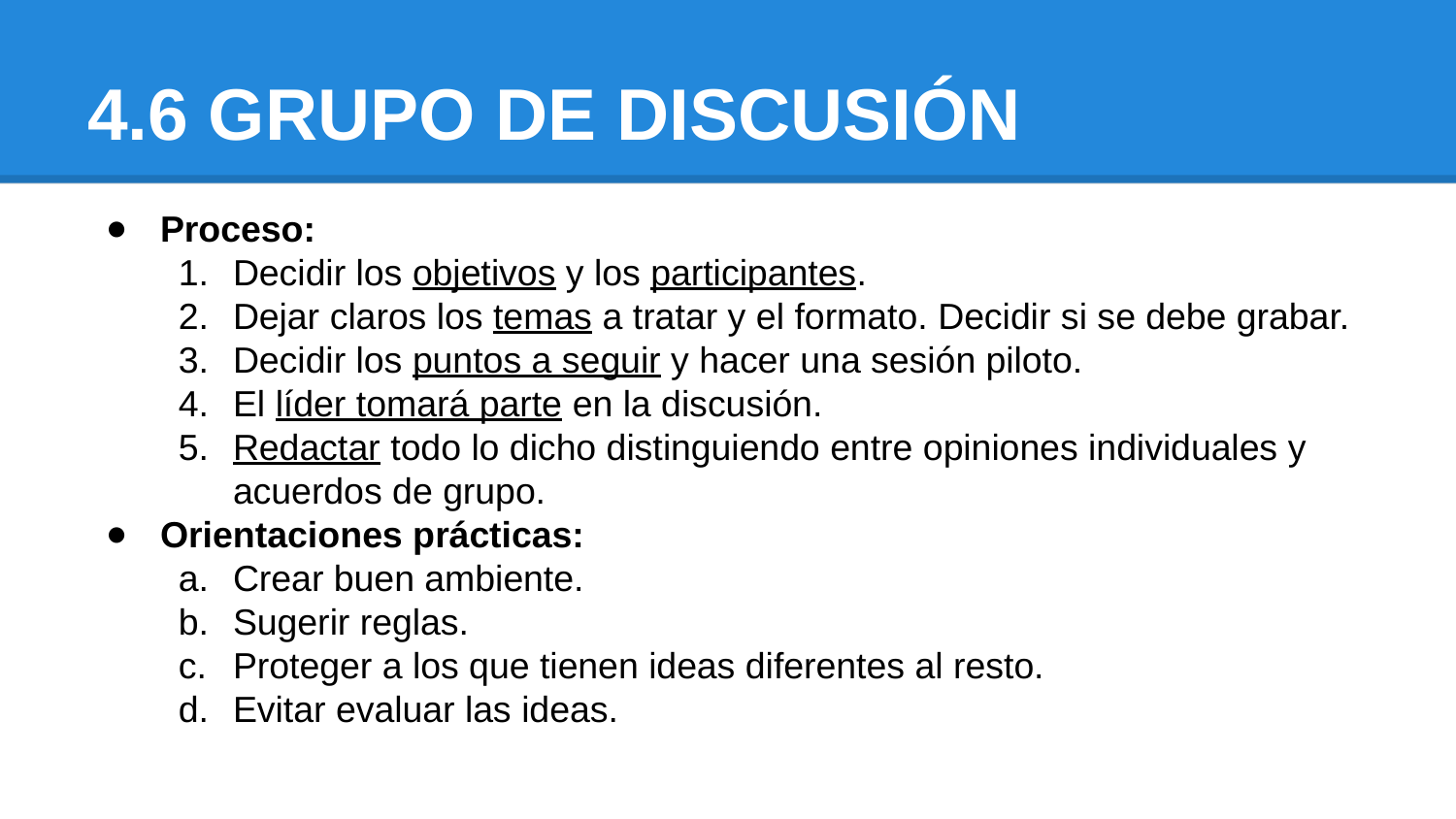

# 4.6 GRUPO DE DISCUSIÓN
Proceso:
Decidir los objetivos y los participantes.
Dejar claros los temas a tratar y el formato. Decidir si se debe grabar.
Decidir los puntos a seguir y hacer una sesión piloto.
El líder tomará parte en la discusión.
Redactar todo lo dicho distinguiendo entre opiniones individuales y acuerdos de grupo.
Orientaciones prácticas:
Crear buen ambiente.
Sugerir reglas.
Proteger a los que tienen ideas diferentes al resto.
Evitar evaluar las ideas.